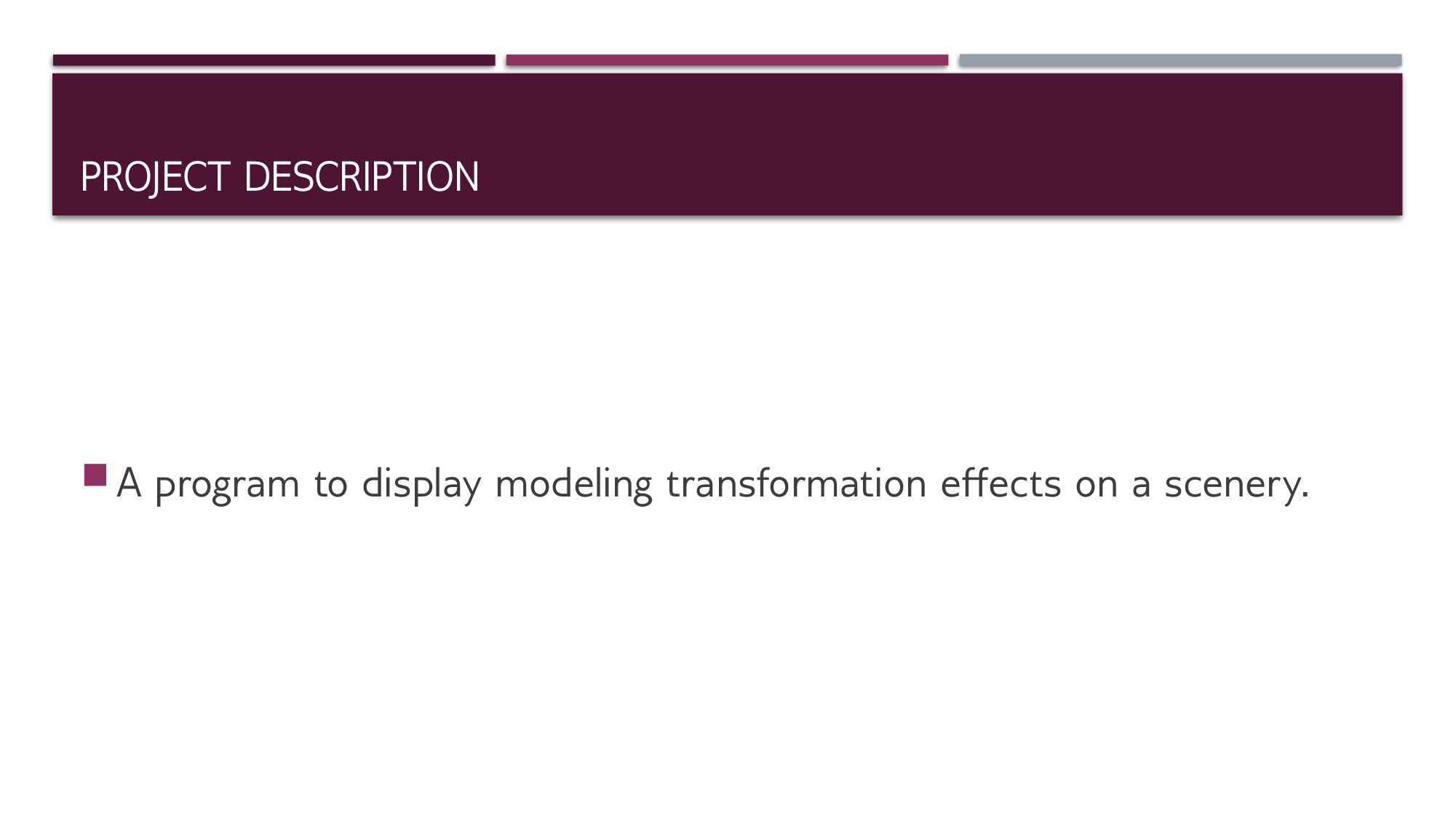

# Project Description
A program to display modeling transformation effects on a scenery.